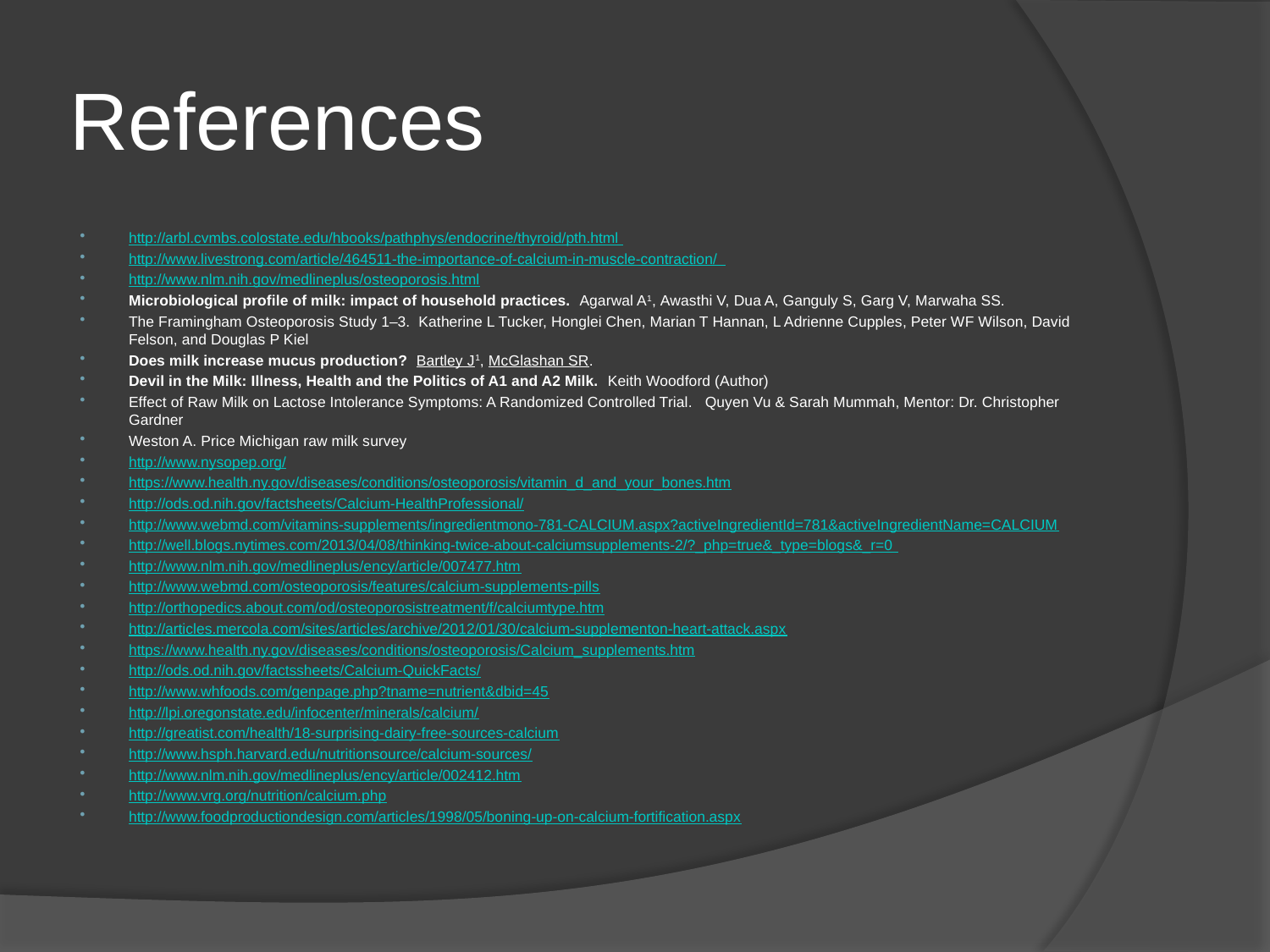

# References
http://arbl.cvmbs.colostate.edu/hbooks/pathphys/endocrine/thyroid/pth.html
http://www.livestrong.com/article/464511-the-importance-of-calcium-in-muscle-contraction/
http://www.nlm.nih.gov/medlineplus/osteoporosis.html
Microbiological profile of milk: impact of household practices.  Agarwal A1, Awasthi V, Dua A, Ganguly S, Garg V, Marwaha SS.
The Framingham Osteoporosis Study 1–3.  Katherine L Tucker, Honglei Chen, Marian T Hannan, L Adrienne Cupples, Peter WF Wilson, David Felson, and Douglas P Kiel
Does milk increase mucus production?  Bartley J1, McGlashan SR.
Devil in the Milk: Illness, Health and the Politics of A1 and A2 Milk.  Keith Woodford (Author)
Effect of Raw Milk on Lactose Intolerance Symptoms: A Randomized Controlled Trial.   Quyen Vu & Sarah Mummah, Mentor: Dr. Christopher Gardner
Weston A. Price Michigan raw milk survey
http://www.nysopep.org/
https://www.health.ny.gov/diseases/conditions/osteoporosis/vitamin_d_and_your_bones.htm
http://ods.od.nih.gov/factsheets/Calcium-HealthProfessional/
http://www.webmd.com/vitamins-supplements/ingredientmono-781-CALCIUM.aspx?activeIngredientId=781&activeIngredientName=CALCIUM
http://well.blogs.nytimes.com/2013/04/08/thinking-twice-about-calciumsupplements-2/?_php=true&_type=blogs&_r=0
http://www.nlm.nih.gov/medlineplus/ency/article/007477.htm
http://www.webmd.com/osteoporosis/features/calcium-supplements-pills
http://orthopedics.about.com/od/osteoporosistreatment/f/calciumtype.htm
http://articles.mercola.com/sites/articles/archive/2012/01/30/calcium-supplementon-heart-attack.aspx
https://www.health.ny.gov/diseases/conditions/osteoporosis/Calcium_supplements.htm
http://ods.od.nih.gov/factssheets/Calcium-QuickFacts/
http://www.whfoods.com/genpage.php?tname=nutrient&dbid=45
http://lpi.oregonstate.edu/infocenter/minerals/calcium/
http://greatist.com/health/18-surprising-dairy-free-sources-calcium
http://www.hsph.harvard.edu/nutritionsource/calcium-sources/
http://www.nlm.nih.gov/medlineplus/ency/article/002412.htm
http://www.vrg.org/nutrition/calcium.php
http://www.foodproductiondesign.com/articles/1998/05/boning-up-on-calcium-fortification.aspx